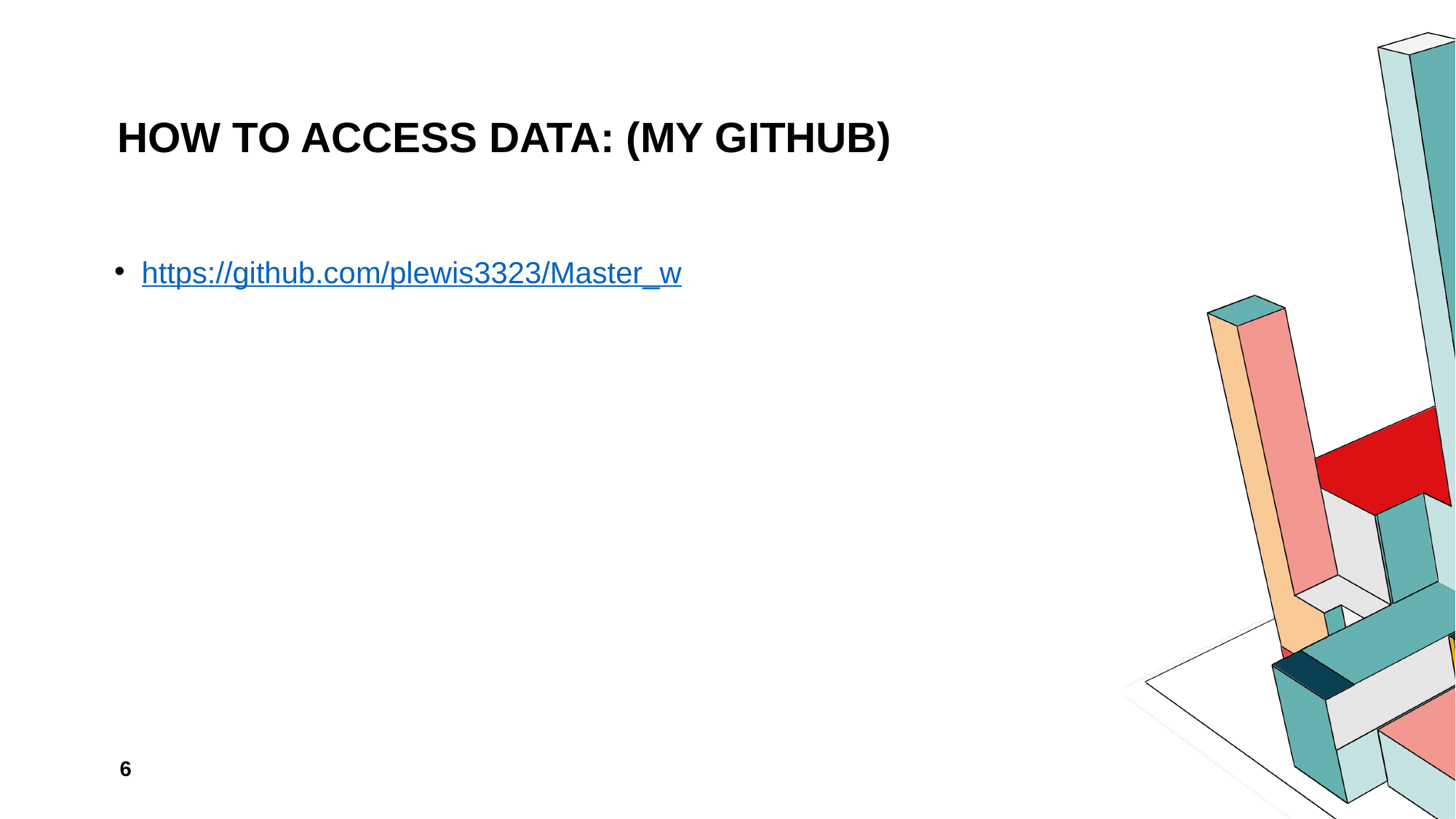

# How to access data: (my Github)
https://github.com/plewis3323/Master_w

6